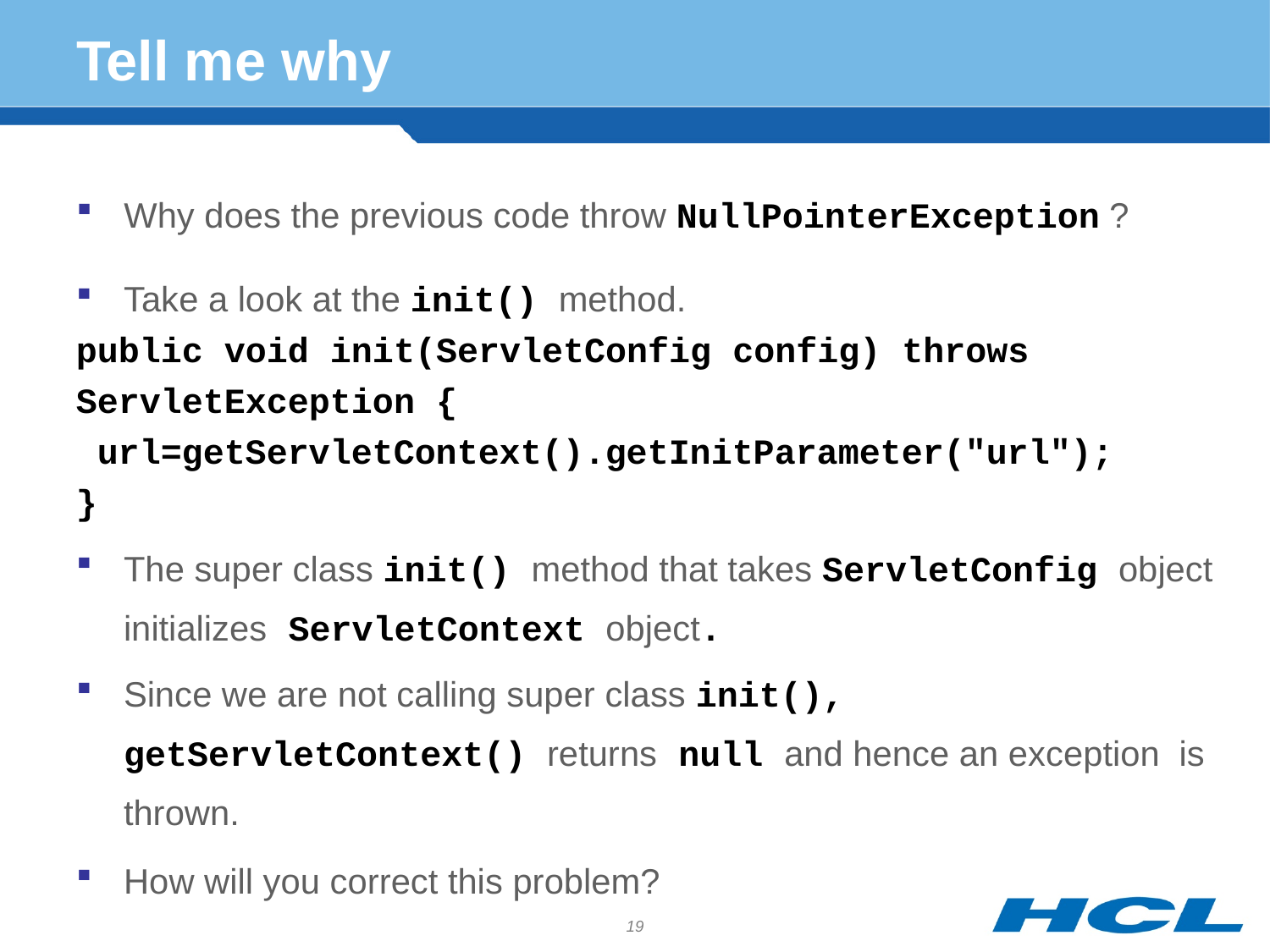

# Tell me why
Why does the previous code throw NullPointerException ?
Take a look at the init() method.
public void init(ServletConfig config) throws ServletException {
 url=getServletContext().getInitParameter("url");
}
The super class init() method that takes ServletConfig object initializes ServletContext object.
Since we are not calling super class init(), getServletContext() returns null and hence an exception  is thrown.

How will you correct this problem?
19